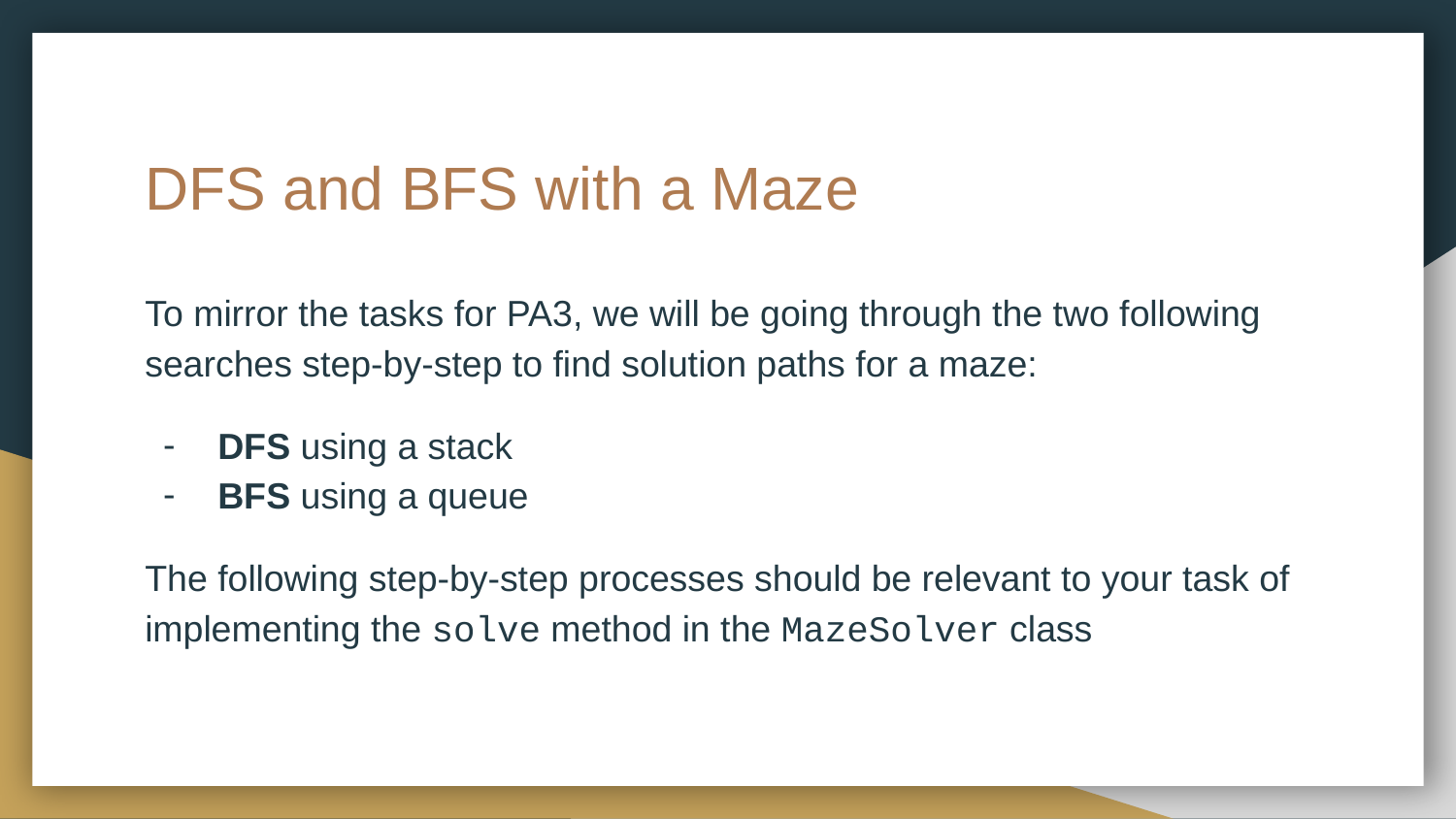

# DFS and BFS with a Maze
To mirror the tasks for PA3, we will be going through the two following searches step-by-step to find solution paths for a maze:
DFS using a stack
BFS using a queue
The following step-by-step processes should be relevant to your task of implementing the solve method in the MazeSolver class